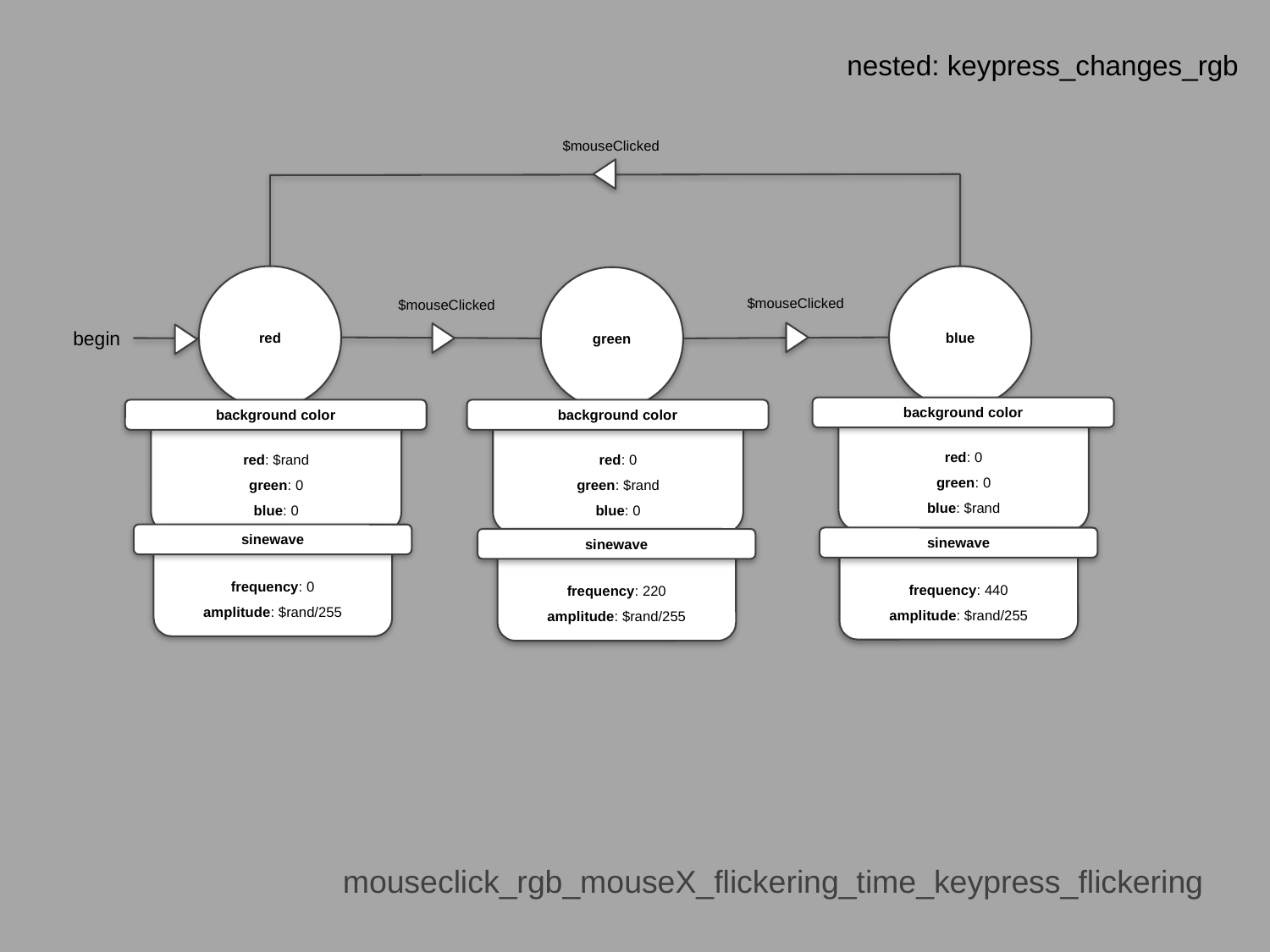

nested: keypress_changes_rgb
$mouseClicked

red
blue
green
$mouseClicked
$mouseClicked
begin

background color
background color
background color

red: 0
green: 0
blue: $rand
red: $rand
green: 0
blue: 0
red: 0
green: $rand
blue: 0
sinewave

sinewave
sinewave

frequency: 0
amplitude: $rand/255
frequency: 440
amplitude: $rand/255
frequency: 220
amplitude: $rand/255
mouseclick_rgb_mouseX_flickering_time_keypress_flickering